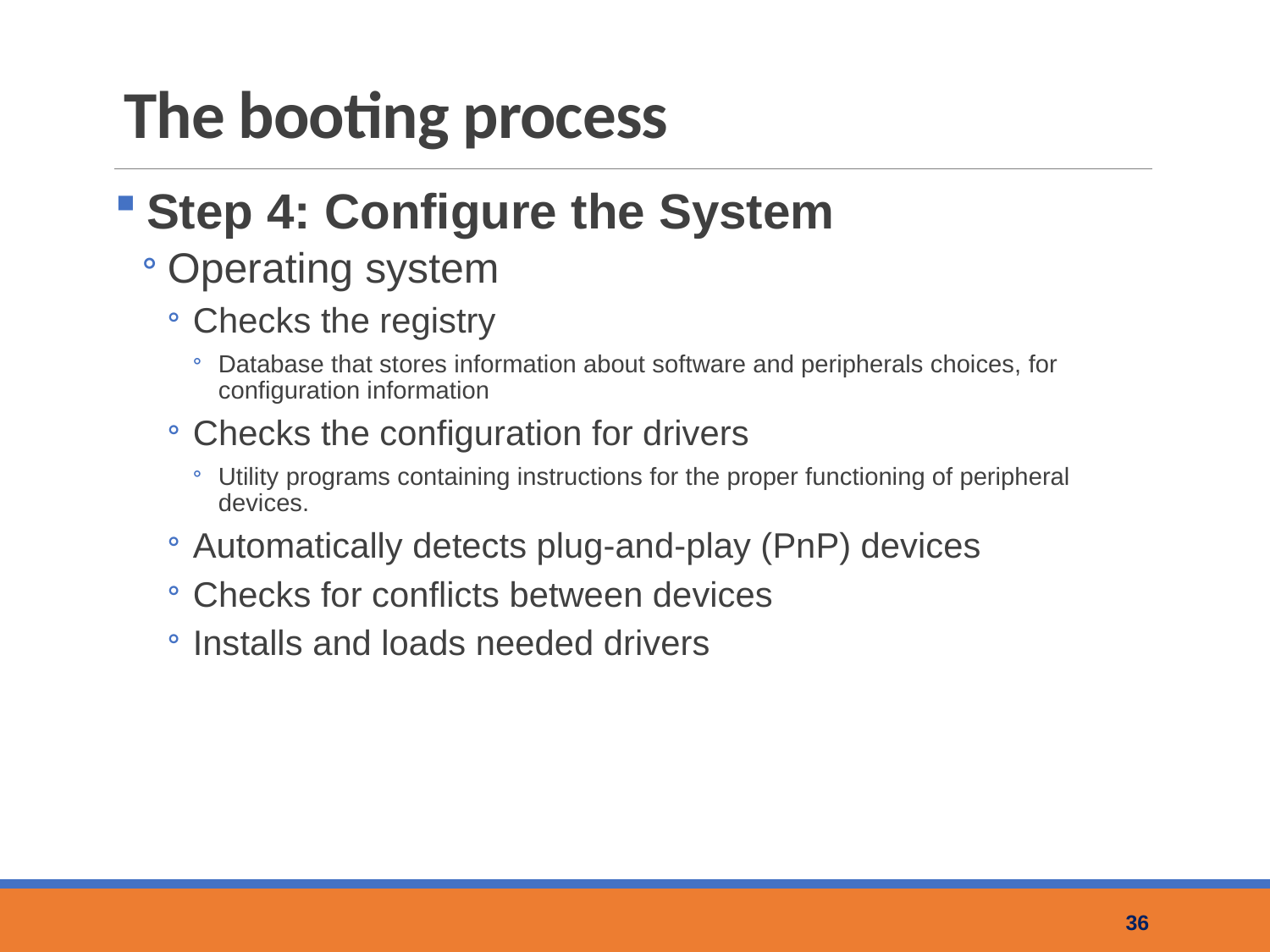

# The booting process
Step 4: Configure the System
Operating system
Checks the registry
Database that stores information about software and peripherals choices, for configuration information
Checks the configuration for drivers
Utility programs containing instructions for the proper functioning of peripheral devices.
Automatically detects plug-and-play (PnP) devices
Checks for conflicts between devices
Installs and loads needed drivers
36